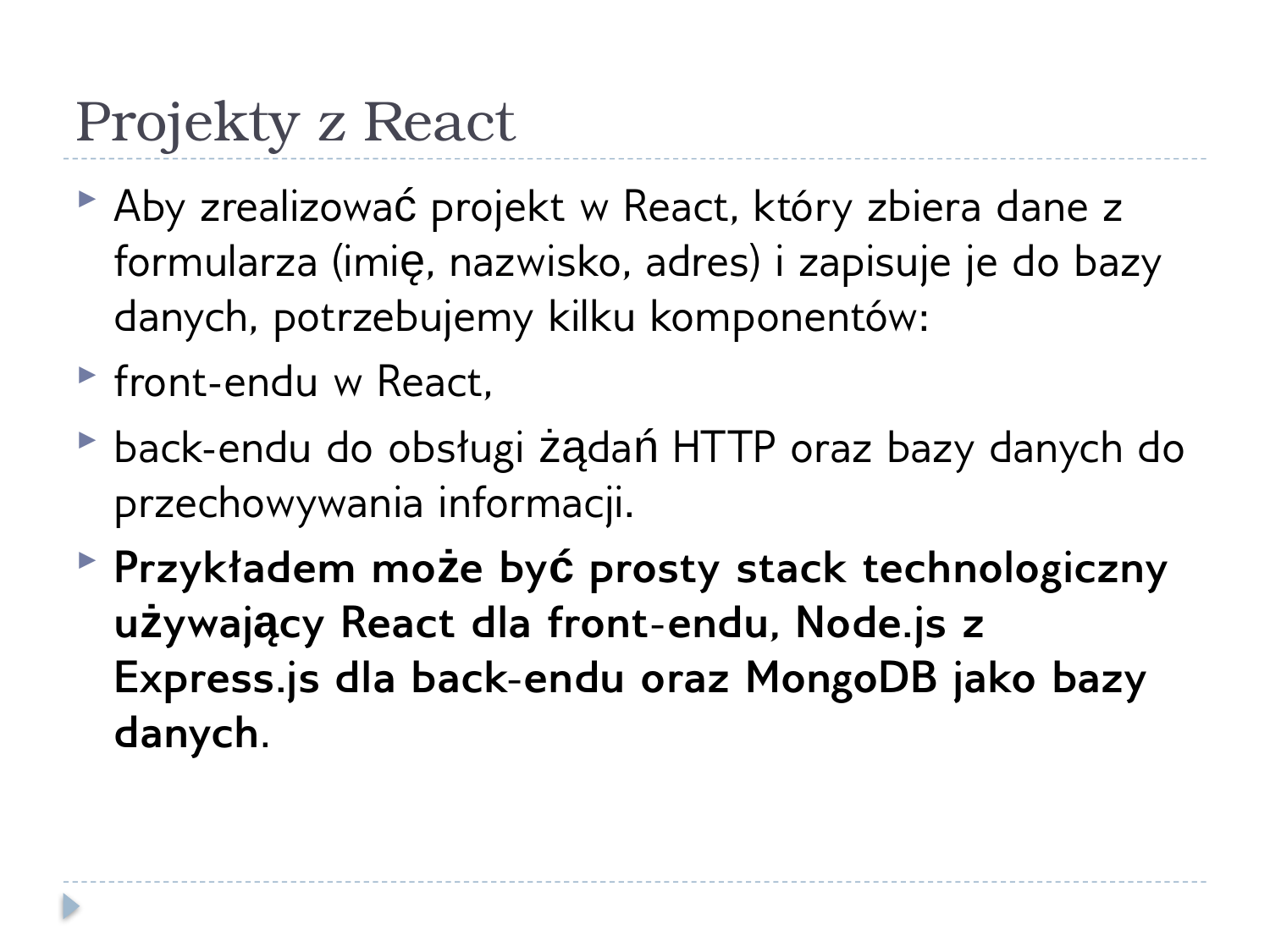

# Projekty z React
Aby zrealizować projekt w React, który zbiera dane z formularza (imię, nazwisko, adres) i zapisuje je do bazy danych, potrzebujemy kilku komponentów:
front-endu w React,
back-endu do obsługi żądań HTTP oraz bazy danych do przechowywania informacji.
Przykładem może być prosty stack technologiczny używający React dla front-endu, Node.js z Express.js dla back-endu oraz MongoDB jako bazy danych.